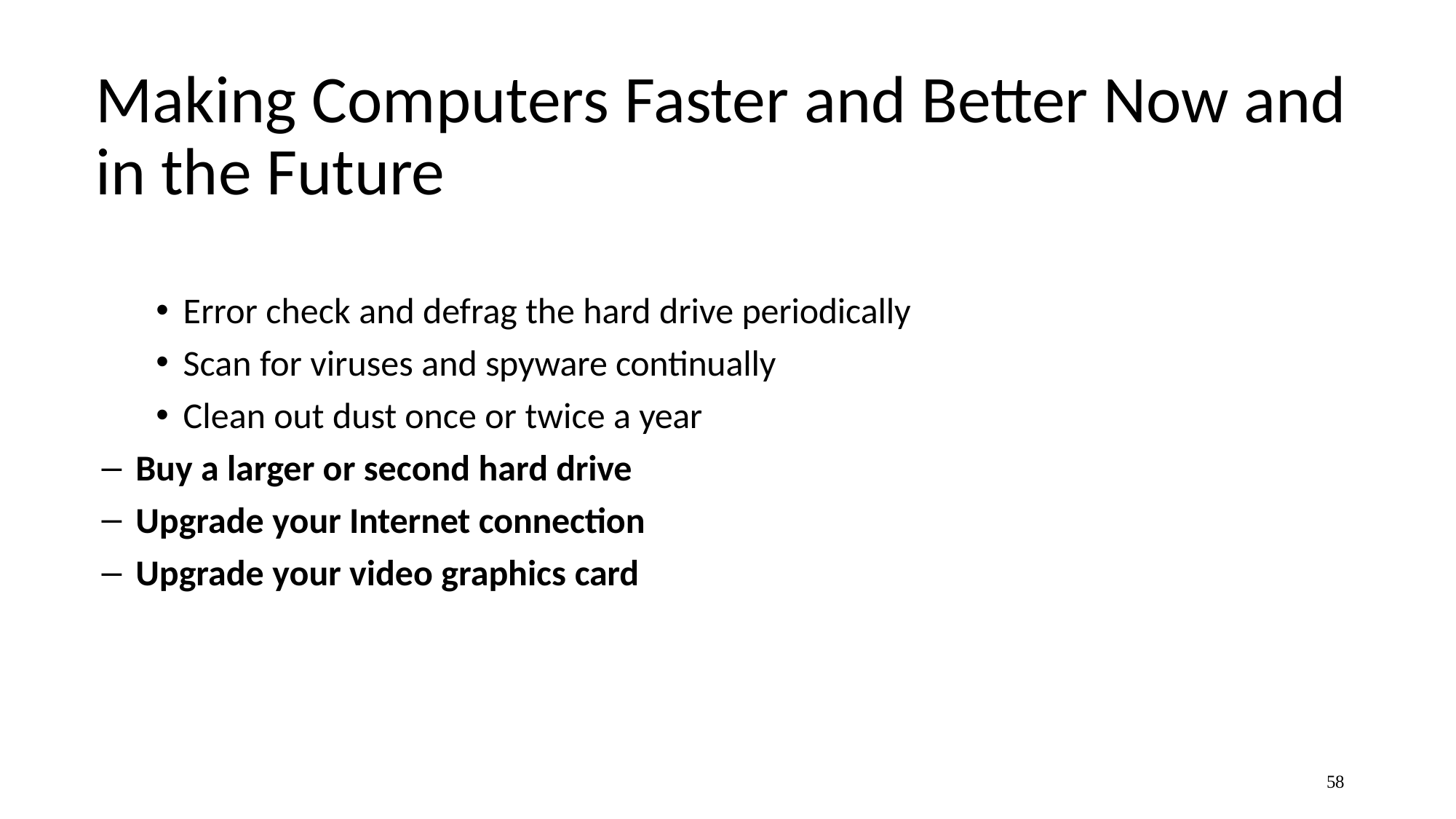

# Making Computers Faster and Better Now and in the Future
Error check and defrag the hard drive periodically
Scan for viruses and spyware continually
Clean out dust once or twice a year
Buy a larger or second hard drive
Upgrade your Internet connection
Upgrade your video graphics card
58